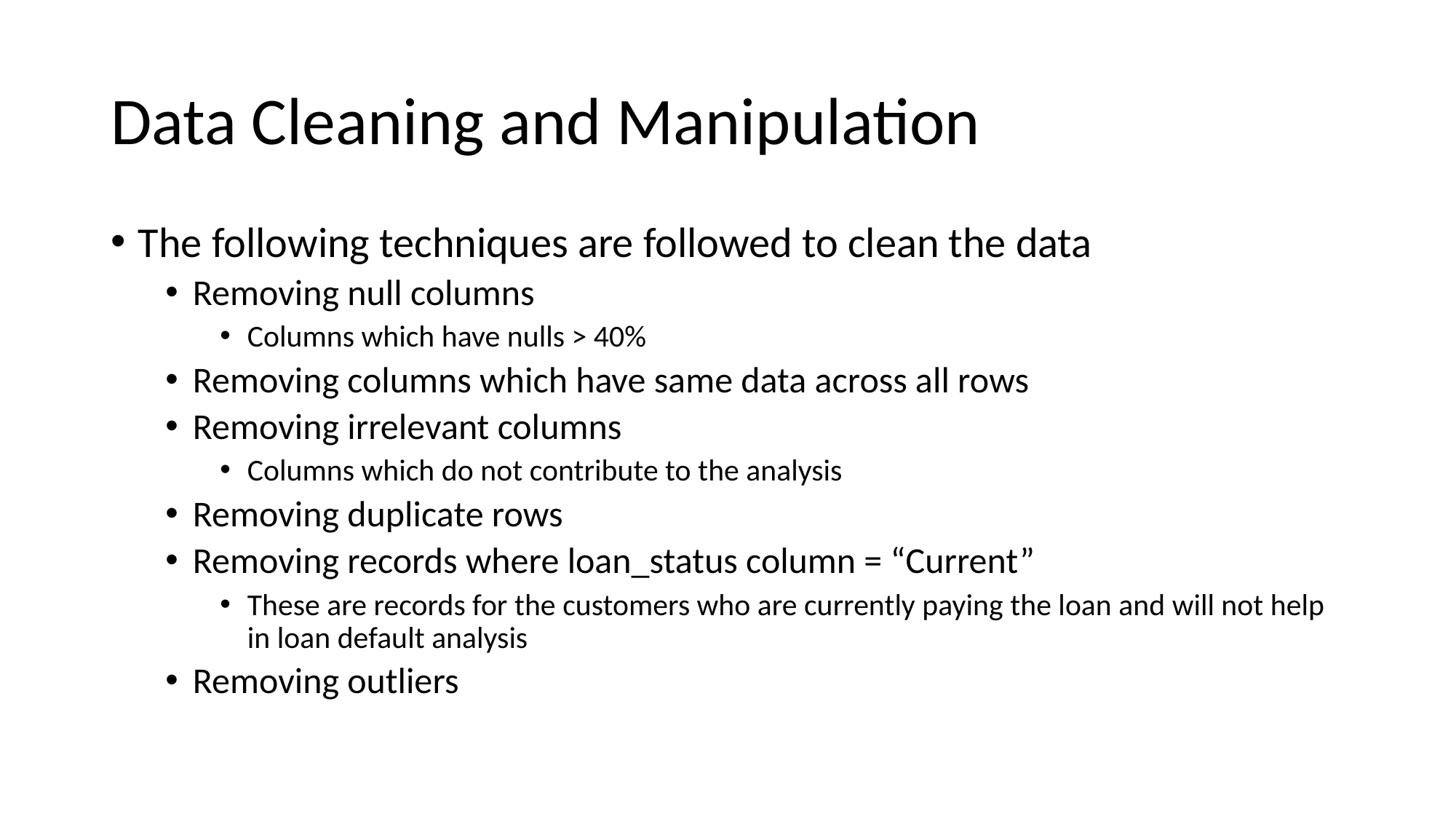

# Data Cleaning and Manipulation
The following techniques are followed to clean the data
Removing null columns
Columns which have nulls > 40%
Removing columns which have same data across all rows
Removing irrelevant columns
Columns which do not contribute to the analysis
Removing duplicate rows
Removing records where loan_status column = “Current”
These are records for the customers who are currently paying the loan and will not help in loan default analysis
Removing outliers